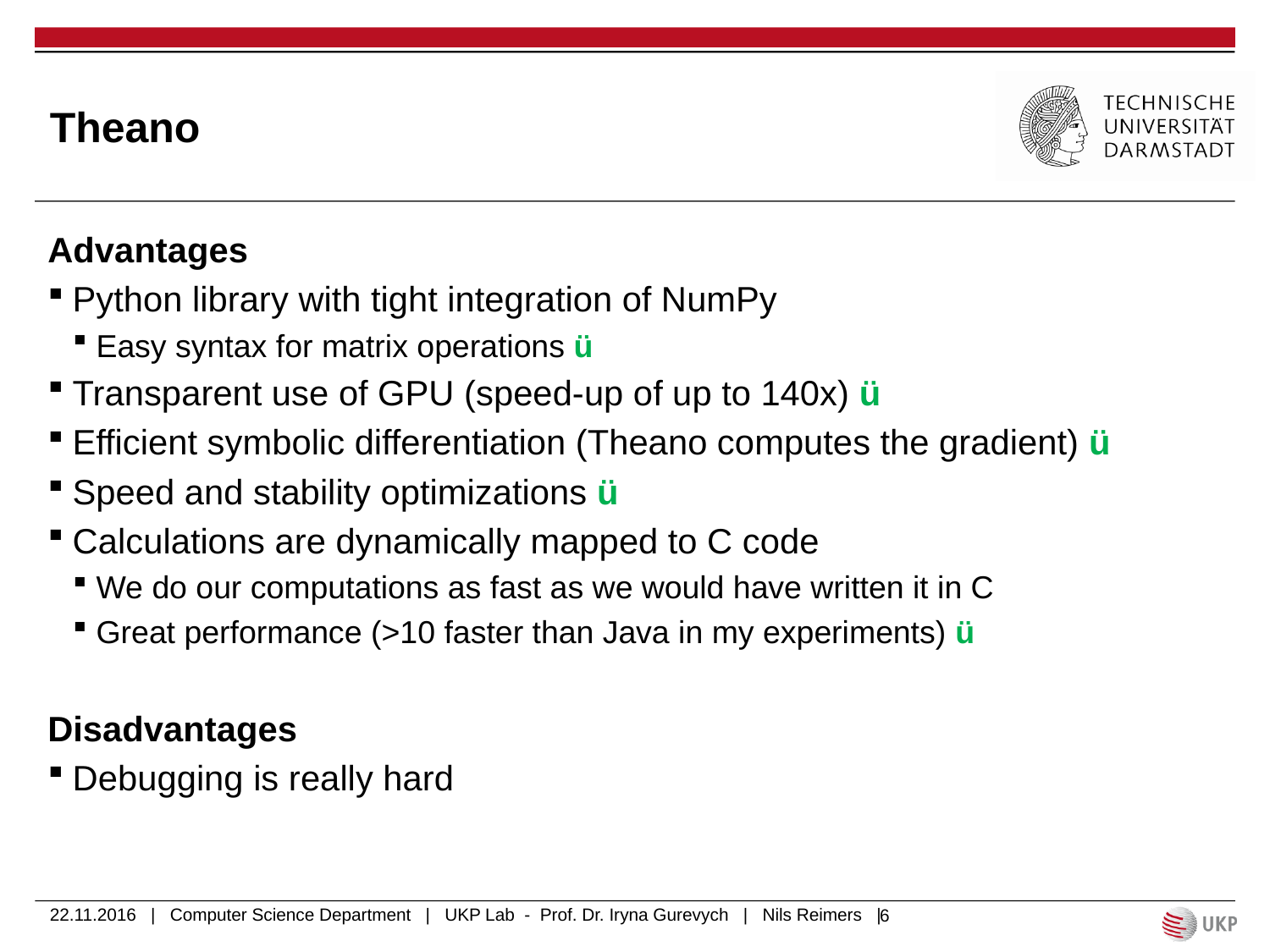

# Theano
Advantages
Python library with tight integration of NumPy
Easy syntax for matrix operations ü
Transparent use of GPU (speed-up of up to 140x) ü
Efficient symbolic differentiation (Theano computes the gradient) ü
Speed and stability optimizations ü
Calculations are dynamically mapped to C code
We do our computations as fast as we would have written it in C
Great performance (>10 faster than Java in my experiments) ü

Disadvantages
Debugging is really hard
22.11.2016   |   Computer Science Department   |   UKP Lab  -  Prof. Dr. Iryna Gurevych   |   Nils Reimers   |